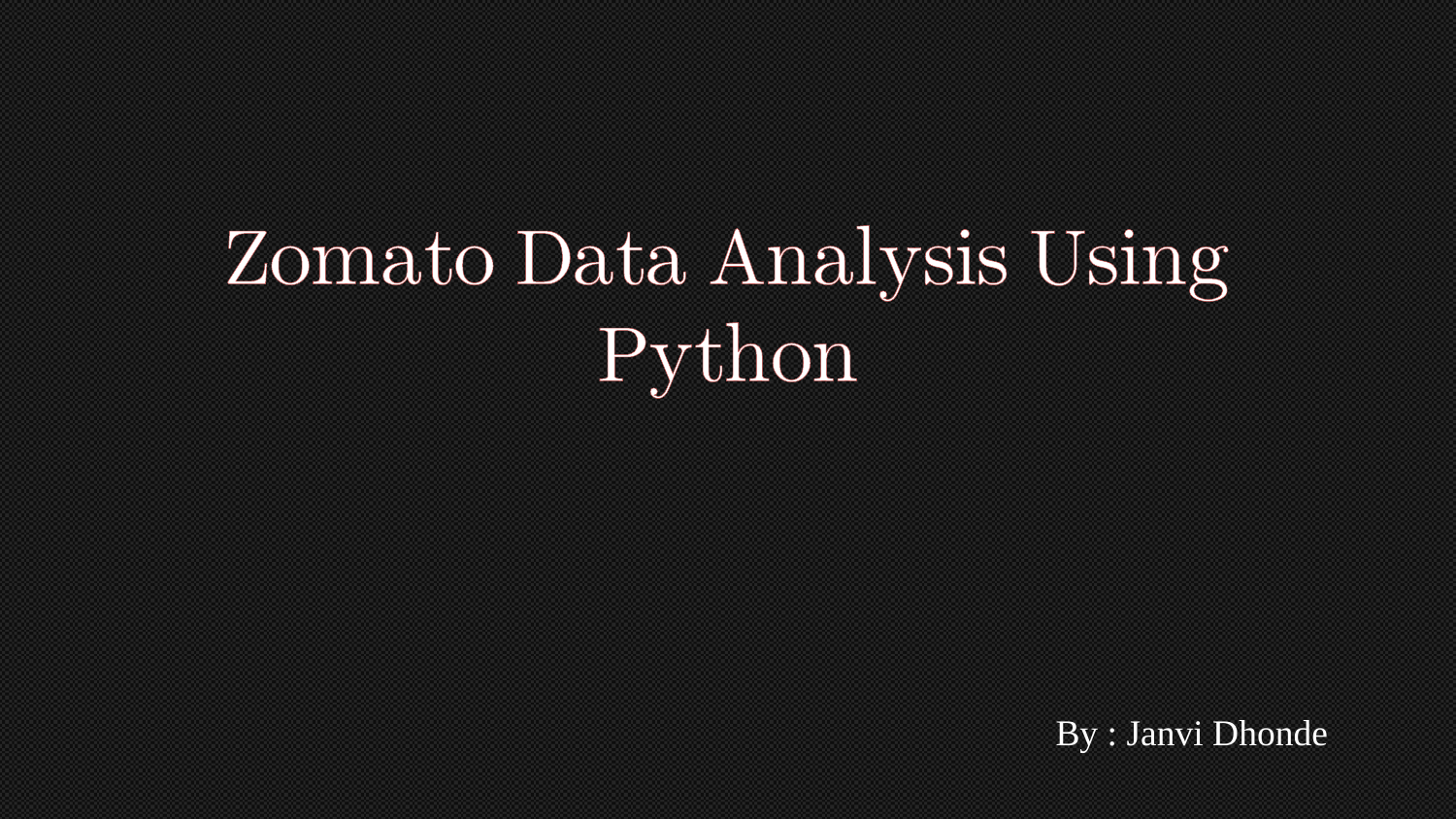

# Zomato Data Analysis Using Python
By : Janvi Dhonde